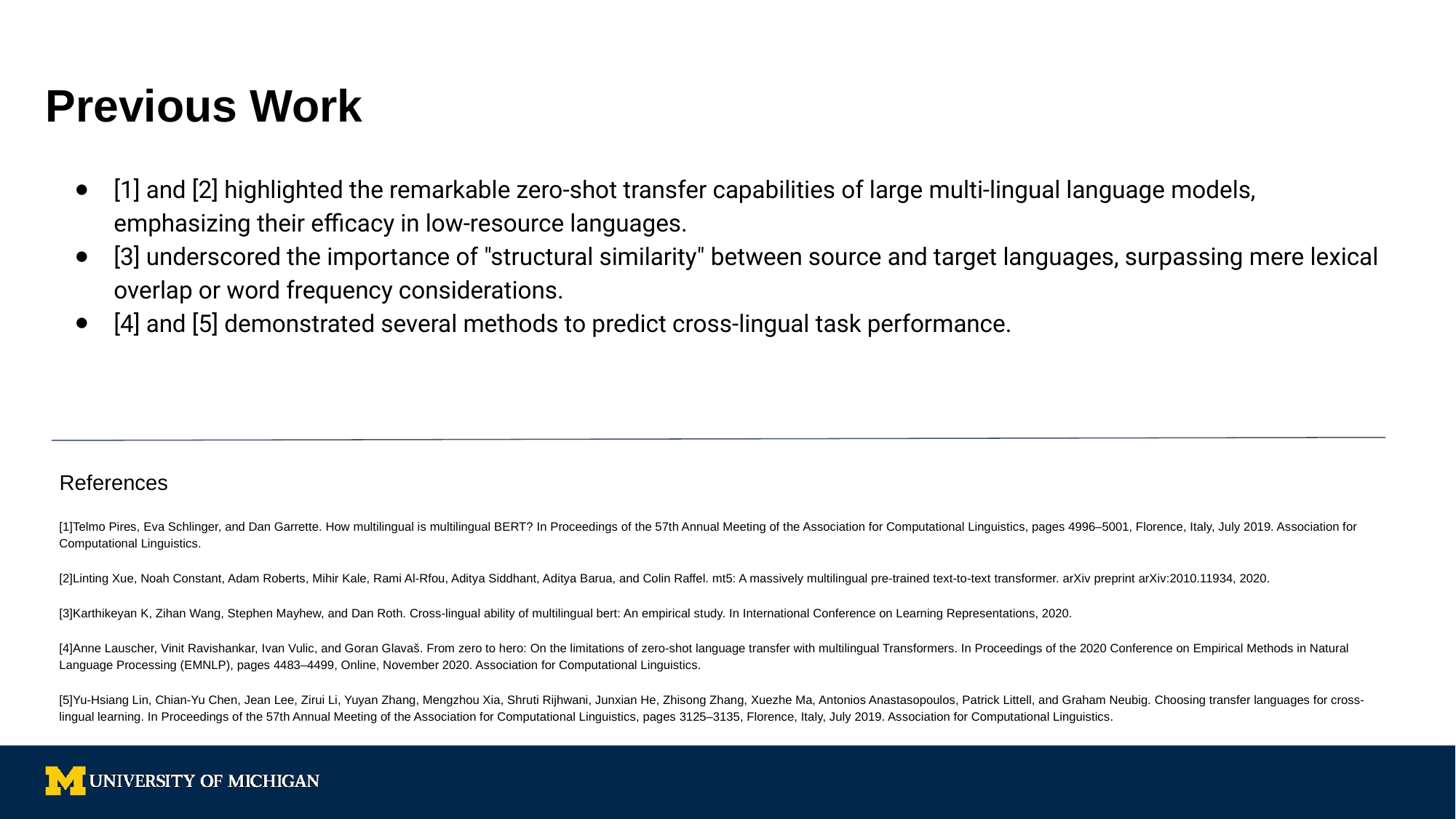

# Previous Work
[1] and [2] highlighted the remarkable zero-shot transfer capabilities of large multi-lingual language models, emphasizing their efficacy in low-resource languages.
[3] underscored the importance of "structural similarity" between source and target languages, surpassing mere lexical overlap or word frequency considerations.
[4] and [5] demonstrated several methods to predict cross-lingual task performance.

References
[1]Telmo Pires, Eva Schlinger, and Dan Garrette. How multilingual is multilingual BERT? In Proceedings of the 57th Annual Meeting of the Association for Computational Linguistics, pages 4996–5001, Florence, Italy, July 2019. Association for Computational Linguistics.
[2]Linting Xue, Noah Constant, Adam Roberts, Mihir Kale, Rami Al-Rfou, Aditya Siddhant, Aditya Barua, and Colin Raffel. mt5: A massively multilingual pre-trained text-to-text transformer. arXiv preprint arXiv:2010.11934, 2020.
[3]Karthikeyan K, Zihan Wang, Stephen Mayhew, and Dan Roth. Cross-lingual ability of multilingual bert: An empirical study. In International Conference on Learning Representations, 2020.
[4]Anne Lauscher, Vinit Ravishankar, Ivan Vulic, and Goran Glavaš. From zero to hero: On the limitations of zero-shot language transfer with multilingual Transformers. In Proceedings of the 2020 Conference on Empirical Methods in Natural Language Processing (EMNLP), pages 4483–4499, Online, November 2020. Association for Computational Linguistics.
[5]Yu-Hsiang Lin, Chian-Yu Chen, Jean Lee, Zirui Li, Yuyan Zhang, Mengzhou Xia, Shruti Rijhwani, Junxian He, Zhisong Zhang, Xuezhe Ma, Antonios Anastasopoulos, Patrick Littell, and Graham Neubig. Choosing transfer languages for cross-lingual learning. In Proceedings of the 57th Annual Meeting of the Association for Computational Linguistics, pages 3125–3135, Florence, Italy, July 2019. Association for Computational Linguistics.